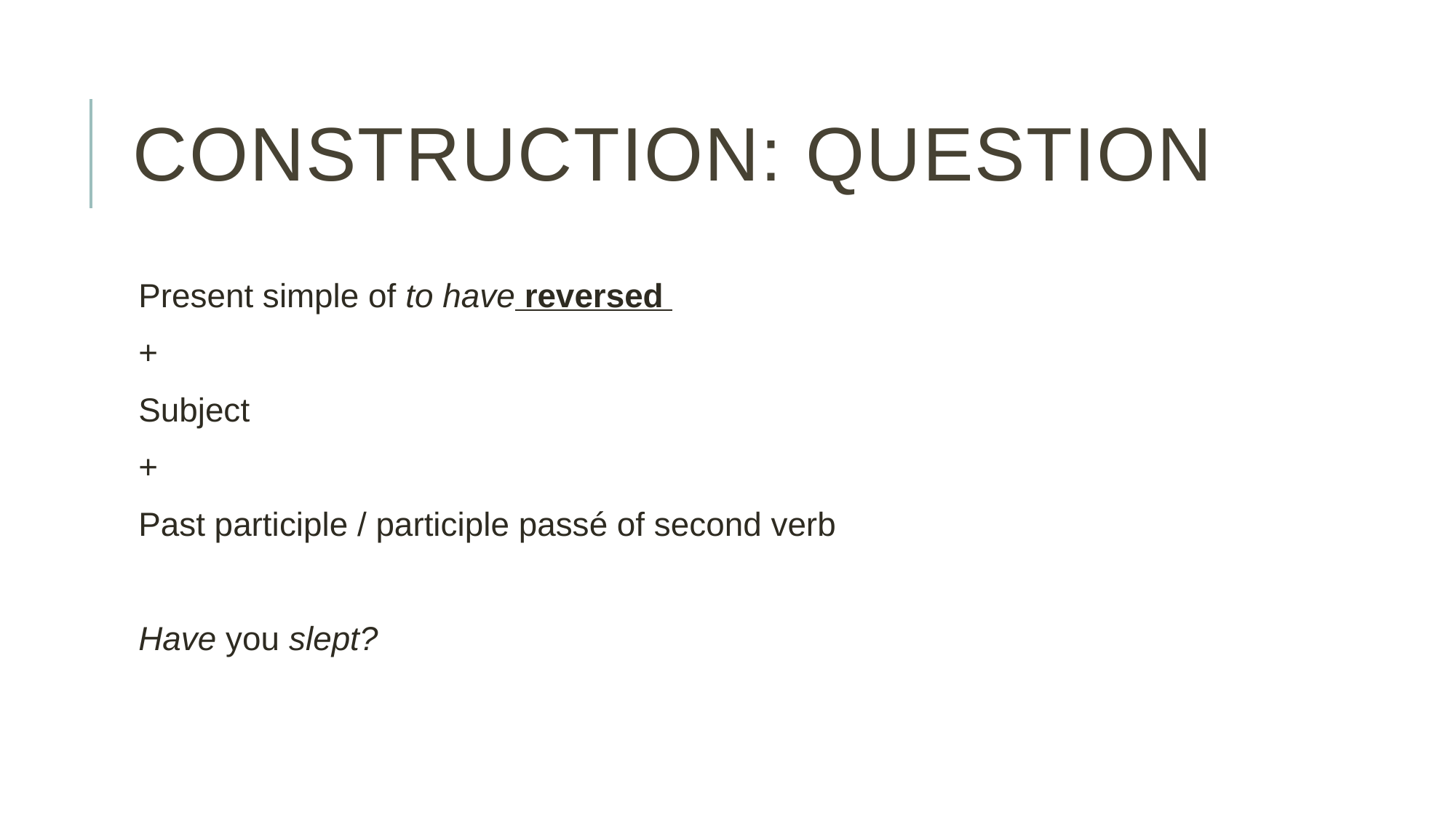

# Construction: Question
Present simple of to have reversed
+
Subject
+
Past participle / participle passé of second verb

Have you slept?